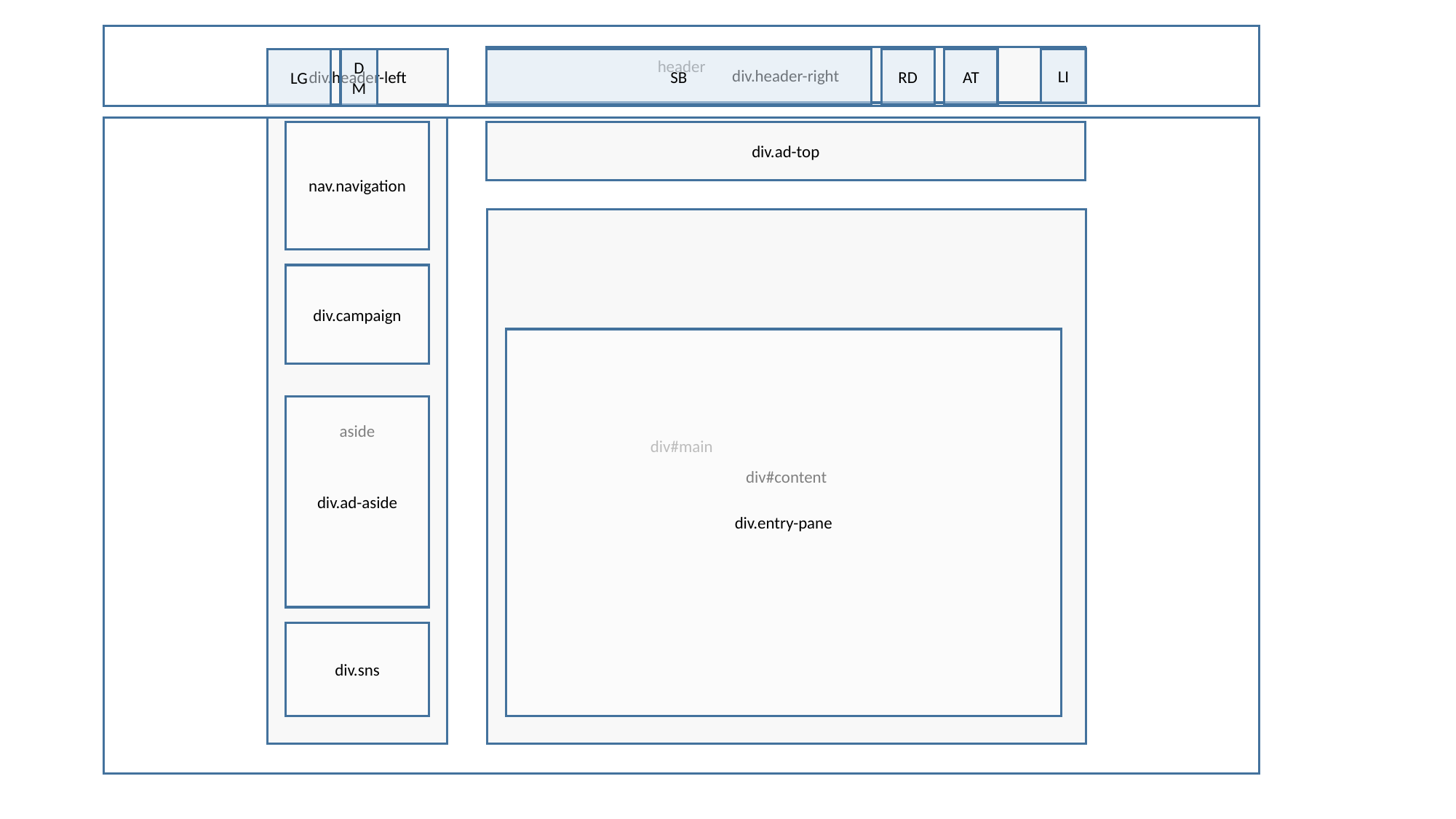

header
div.header-right
div.header-left
SB
RD
LI
LG
DM
AT
div#main
aside
nav.navigation
div.ad-top
div#content
div.campaign
div.entry-pane
div.ad-aside
div.sns